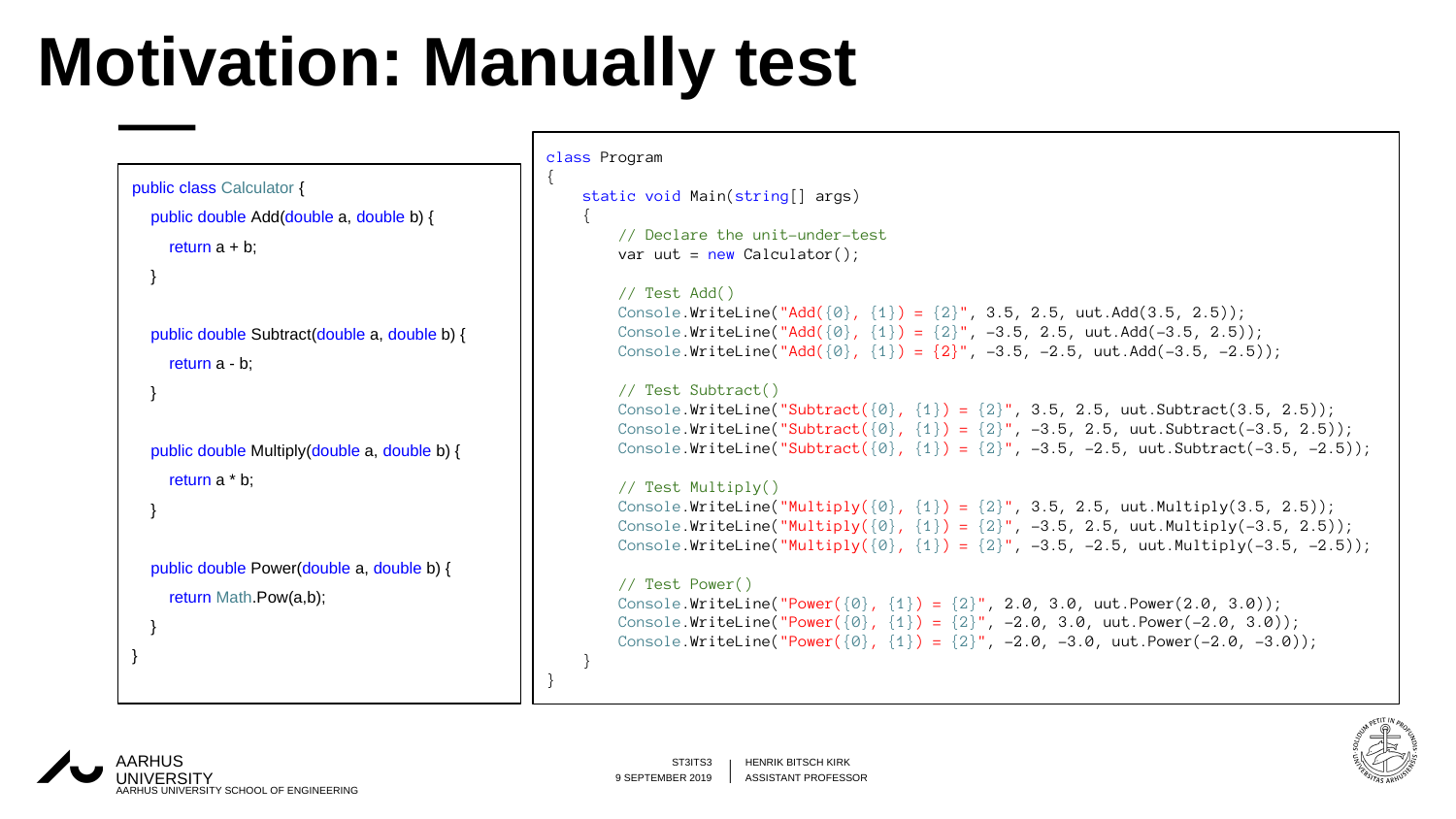

# Motivation: Manually test
class Program
{
    static void Main(string[] args)
    {
        // Declare the unit-under-test
        var uut = new Calculator();

        // Test Add()
        Console.WriteLine("Add({0}, {1}) = {2}", 3.5, 2.5, uut.Add(3.5, 2.5));
        Console.WriteLine("Add({0}, {1}) = {2}", -3.5, 2.5, uut.Add(-3.5, 2.5));
        Console.WriteLine("Add({0}, {1}) = {2}", -3.5, -2.5, uut.Add(-3.5, -2.5));

        // Test Subtract()
        Console.WriteLine("Subtract({0}, {1}) = {2}", 3.5, 2.5, uut.Subtract(3.5, 2.5));
        Console.WriteLine("Subtract({0}, {1}) = {2}", -3.5, 2.5, uut.Subtract(-3.5, 2.5));
        Console.WriteLine("Subtract({0}, {1}) = {2}", -3.5, -2.5, uut.Subtract(-3.5, -2.5));

        // Test Multiply()
        Console.WriteLine("Multiply({0}, {1}) = {2}", 3.5, 2.5, uut.Multiply(3.5, 2.5));
        Console.WriteLine("Multiply({0}, {1}) = {2}", -3.5, 2.5, uut.Multiply(-3.5, 2.5));
        Console.WriteLine("Multiply({0}, {1}) = {2}", -3.5, -2.5, uut.Multiply(-3.5, -2.5));

        // Test Power()
        Console.WriteLine("Power({0}, {1}) = {2}", 2.0, 3.0, uut.Power(2.0, 3.0));
        Console.WriteLine("Power({0}, {1}) = {2}", -2.0, 3.0, uut.Power(-2.0, 3.0));
        Console.WriteLine("Power({0}, {1}) = {2}", -2.0, -3.0, uut.Power(-2.0, -3.0));
    }
}
public class Calculator {
    public double Add(double a, double b) {
        return a + b;
    }

    public double Subtract(double a, double b) {
        return a - b;
    }

    public double Multiply(double a, double b) {
        return a * b;
    }

    public double Power(double a, double b) {
        return Math.Pow(a,b);
    }
}